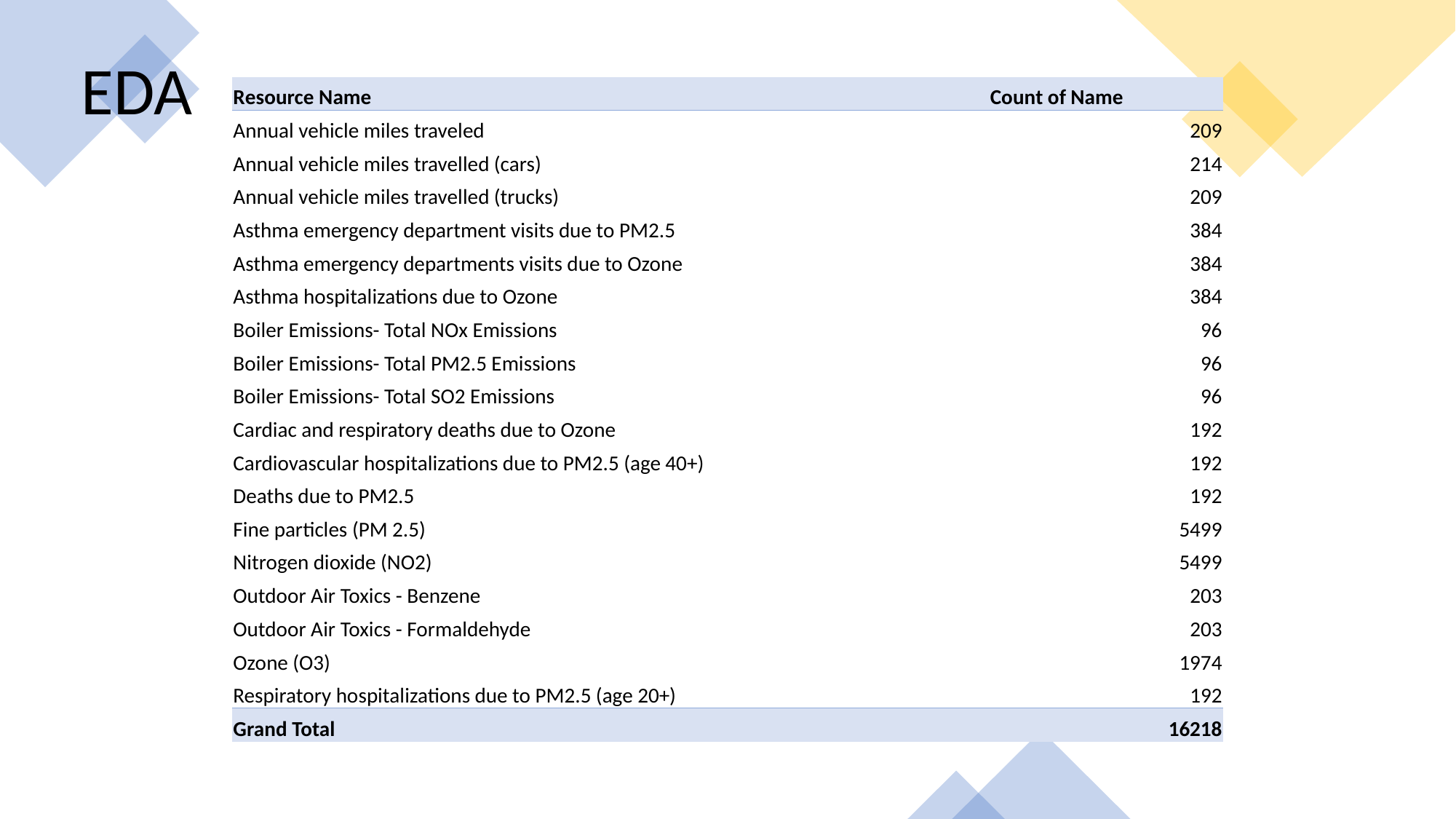

EDA

| Resource Name | Count of Name |
| --- | --- |
| Annual vehicle miles traveled | 209 |
| Annual vehicle miles travelled (cars) | 214 |
| Annual vehicle miles travelled (trucks) | 209 |
| Asthma emergency department visits due to PM2.5 | 384 |
| Asthma emergency departments visits due to Ozone | 384 |
| Asthma hospitalizations due to Ozone | 384 |
| Boiler Emissions- Total NOx Emissions | 96 |
| Boiler Emissions- Total PM2.5 Emissions | 96 |
| Boiler Emissions- Total SO2 Emissions | 96 |
| Cardiac and respiratory deaths due to Ozone | 192 |
| Cardiovascular hospitalizations due to PM2.5 (age 40+) | 192 |
| Deaths due to PM2.5 | 192 |
| Fine particles (PM 2.5) | 5499 |
| Nitrogen dioxide (NO2) | 5499 |
| Outdoor Air Toxics - Benzene | 203 |
| Outdoor Air Toxics - Formaldehyde | 203 |
| Ozone (O3) | 1974 |
| Respiratory hospitalizations due to PM2.5 (age 20+) | 192 |
| Grand Total | 16218 |